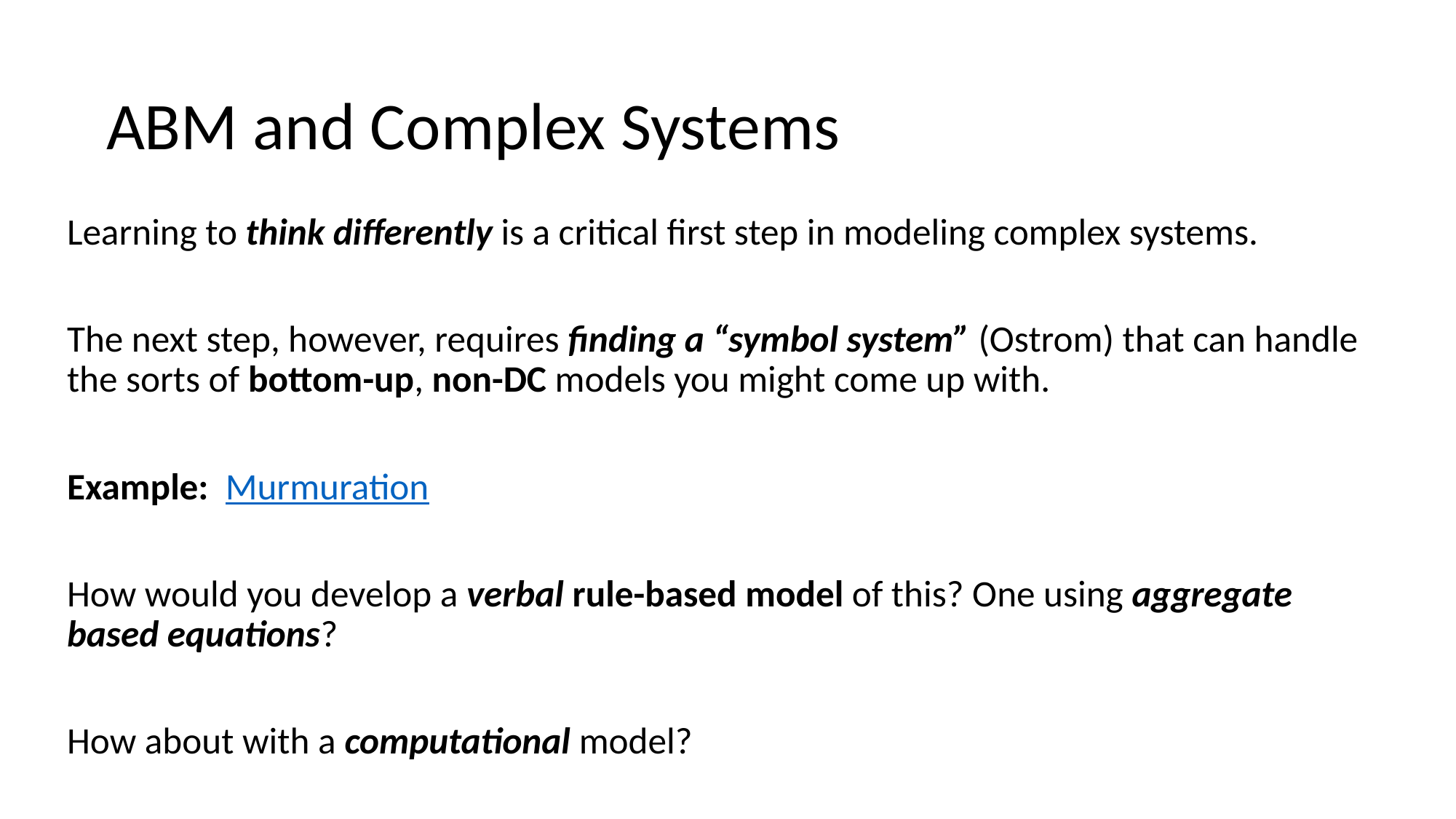

# ABM and Complex Systems
Learning to think differently is a critical first step in modeling complex systems.

The next step, however, requires finding a “symbol system” (Ostrom) that can handle the sorts of bottom-up, non-DC models you might come up with.

Example:  Murmuration

How would you develop a verbal rule-based model of this? One using aggregate based equations?

How about with a computational model?